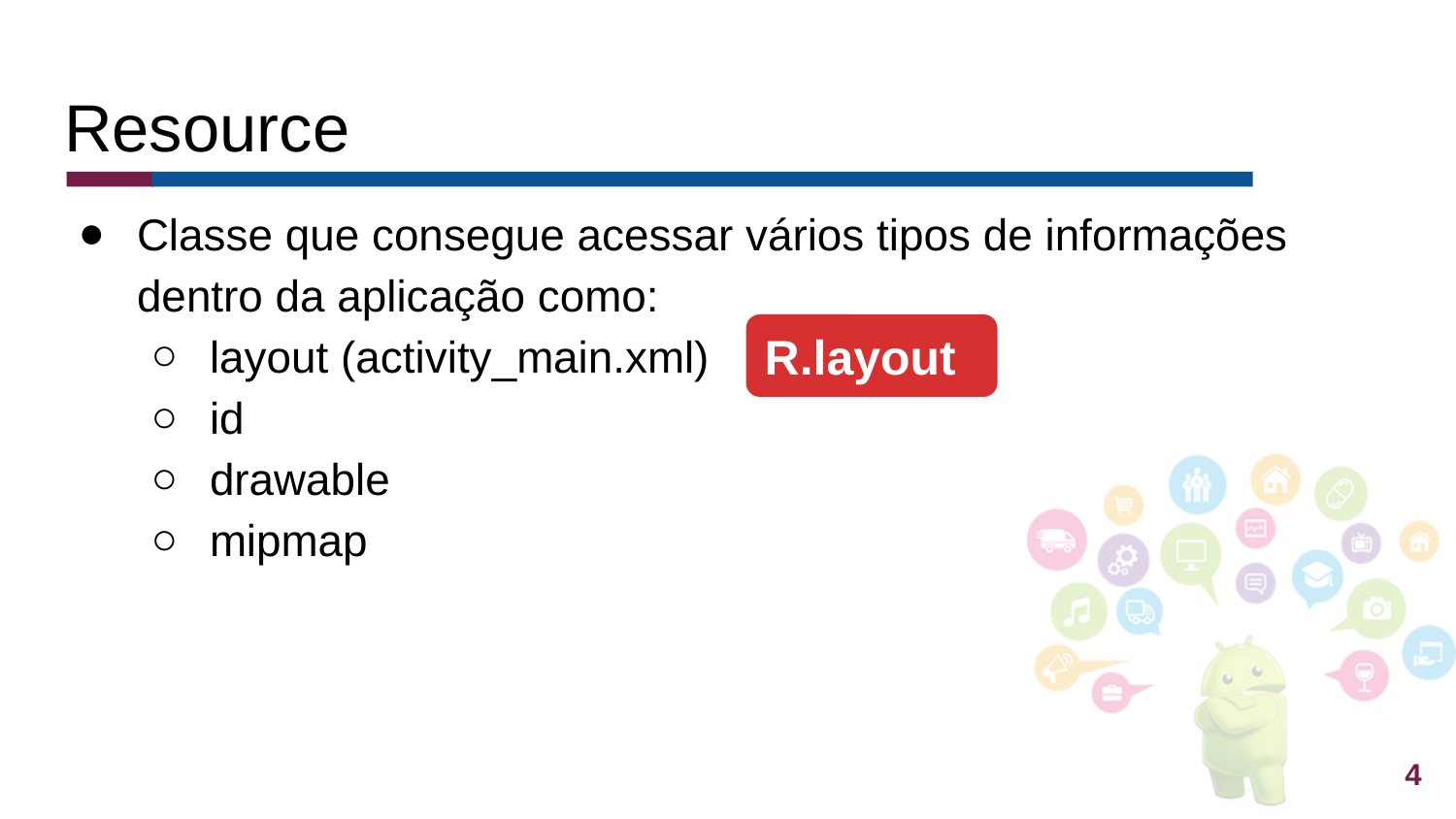

# Resource
Classe que consegue acessar vários tipos de informações dentro da aplicação como:
layout (activity_main.xml)
id
drawable
mipmap
R.layout
4